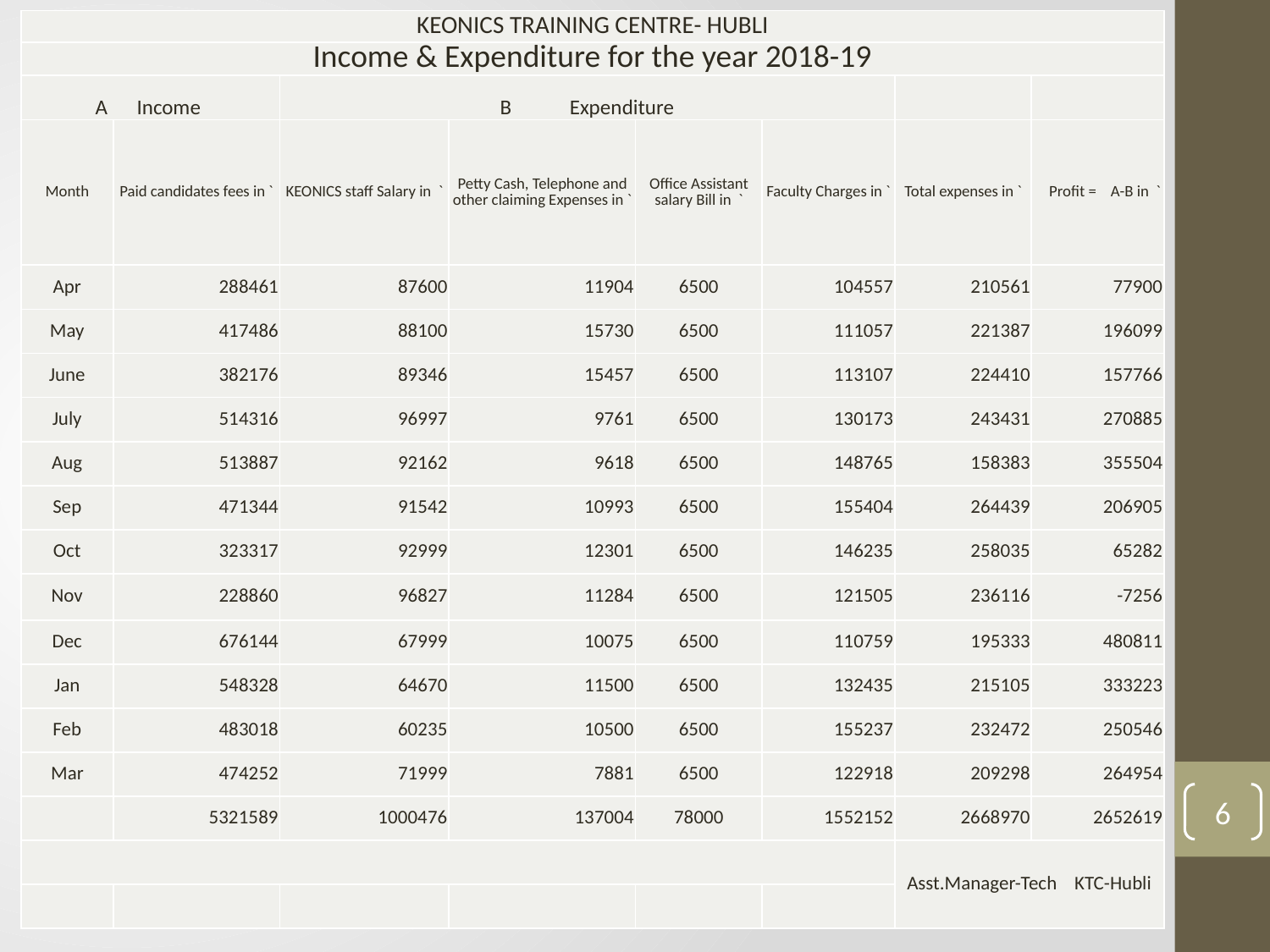

| KEONICS TRAINING CENTRE- HUBLI |  |  |  |  |  |  |  |
| --- | --- | --- | --- | --- | --- | --- | --- |
| Income & Expenditure for the year 2018-19 |  |  |  |  |  |  |  |
| A Income |  | B Expenditure |  |  |  |  |  |
| Month | Paid candidates fees in ` | KEONICS staff Salary in ` | Petty Cash, Telephone and other claiming Expenses in ` | Office Assistant salary Bill in ` | Faculty Charges in ` | Total expenses in ` | Profit = A-B in ` |
| Apr | 288461 | 87600 | 11904 | 6500 | 104557 | 210561 | 77900 |
| May | 417486 | 88100 | 15730 | 6500 | 111057 | 221387 | 196099 |
| June | 382176 | 89346 | 15457 | 6500 | 113107 | 224410 | 157766 |
| July | 514316 | 96997 | 9761 | 6500 | 130173 | 243431 | 270885 |
| Aug | 513887 | 92162 | 9618 | 6500 | 148765 | 158383 | 355504 |
| Sep | 471344 | 91542 | 10993 | 6500 | 155404 | 264439 | 206905 |
| Oct | 323317 | 92999 | 12301 | 6500 | 146235 | 258035 | 65282 |
| Nov | 228860 | 96827 | 11284 | 6500 | 121505 | 236116 | -7256 |
| Dec | 676144 | 67999 | 10075 | 6500 | 110759 | 195333 | 480811 |
| Jan | 548328 | 64670 | 11500 | 6500 | 132435 | 215105 | 333223 |
| Feb | 483018 | 60235 | 10500 | 6500 | 155237 | 232472 | 250546 |
| Mar | 474252 | 71999 | 7881 | 6500 | 122918 | 209298 | 264954 |
|  | 5321589 | 1000476 | 137004 | 78000 | 1552152 | 2668970 | 2652619 |
|  |  |  |  |  |  | Asst.Manager-Tech KTC-Hubli |  |
|  |  |  |  |  |  |  |  |
6